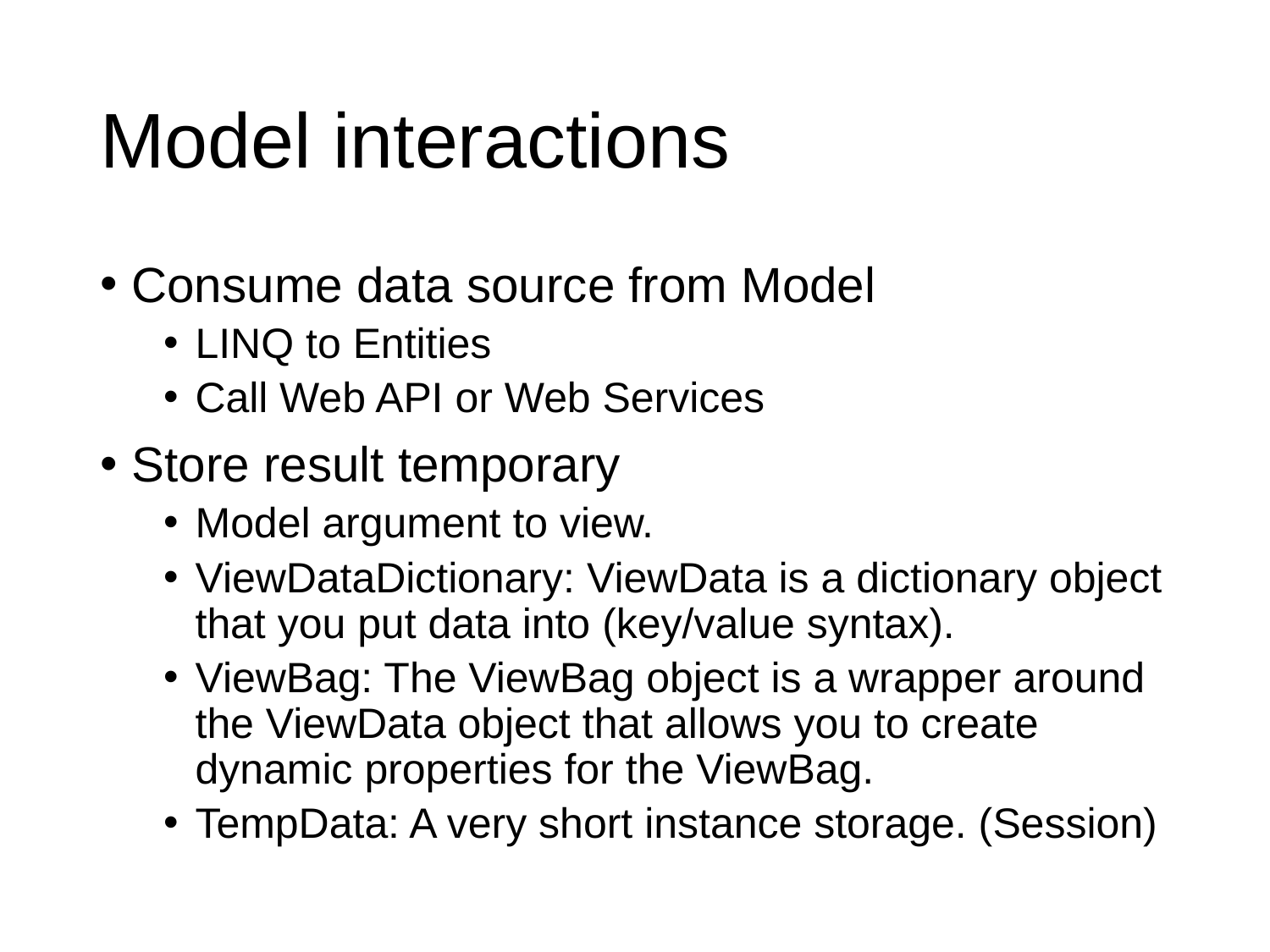

# Model interactions
Consume data source from Model
LINQ to Entities
Call Web API or Web Services
Store result temporary
Model argument to view.
ViewDataDictionary: ViewData is a dictionary object that you put data into (key/value syntax).
ViewBag: The ViewBag object is a wrapper around the ViewData object that allows you to create dynamic properties for the ViewBag.
TempData: A very short instance storage. (Session)